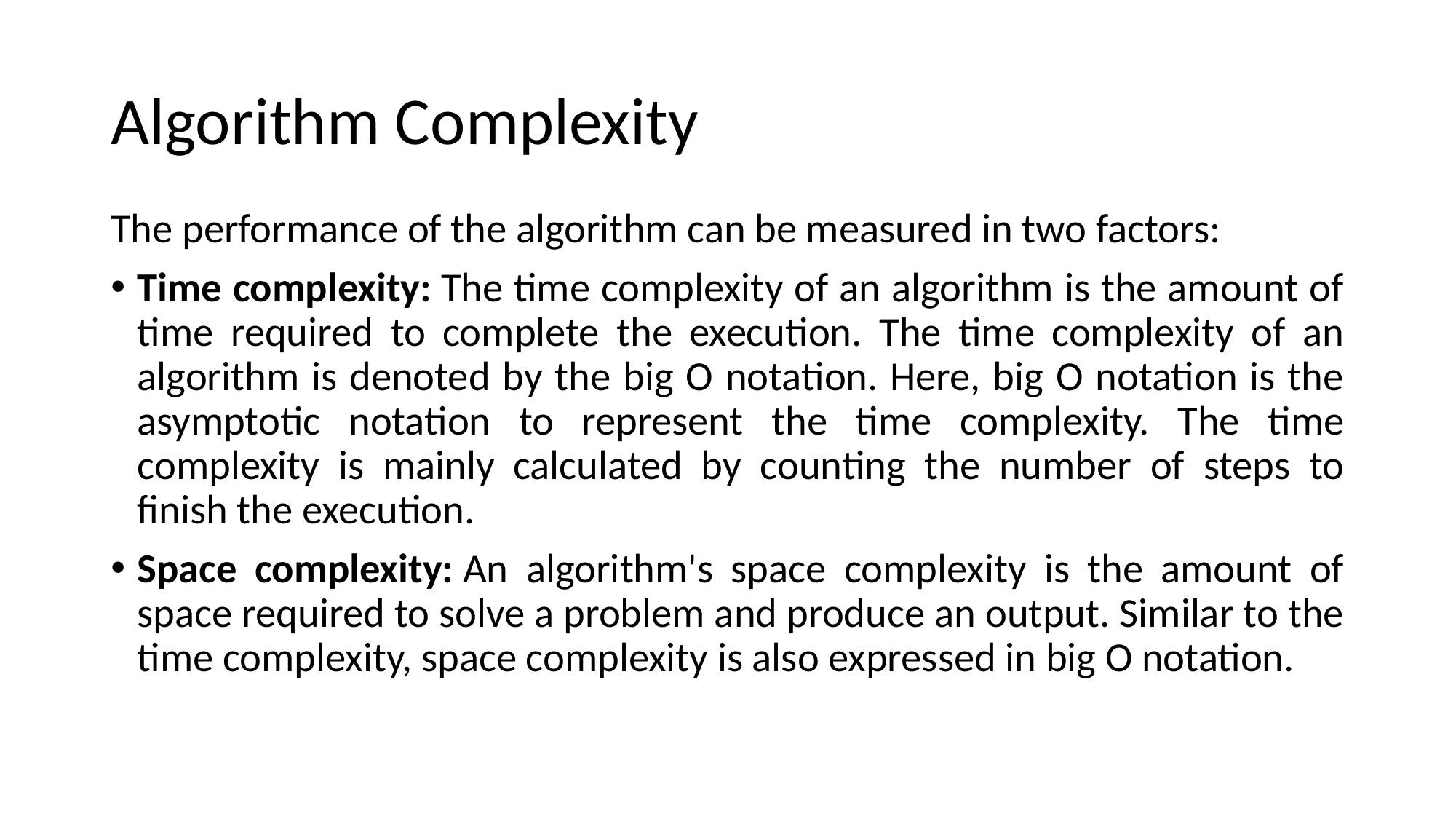

# Algorithm Complexity
The performance of the algorithm can be measured in two factors:
Time complexity: The time complexity of an algorithm is the amount of time required to complete the execution. The time complexity of an algorithm is denoted by the big O notation. Here, big O notation is the asymptotic notation to represent the time complexity. The time complexity is mainly calculated by counting the number of steps to finish the execution.
Space complexity: An algorithm's space complexity is the amount of space required to solve a problem and produce an output. Similar to the time complexity, space complexity is also expressed in big O notation.